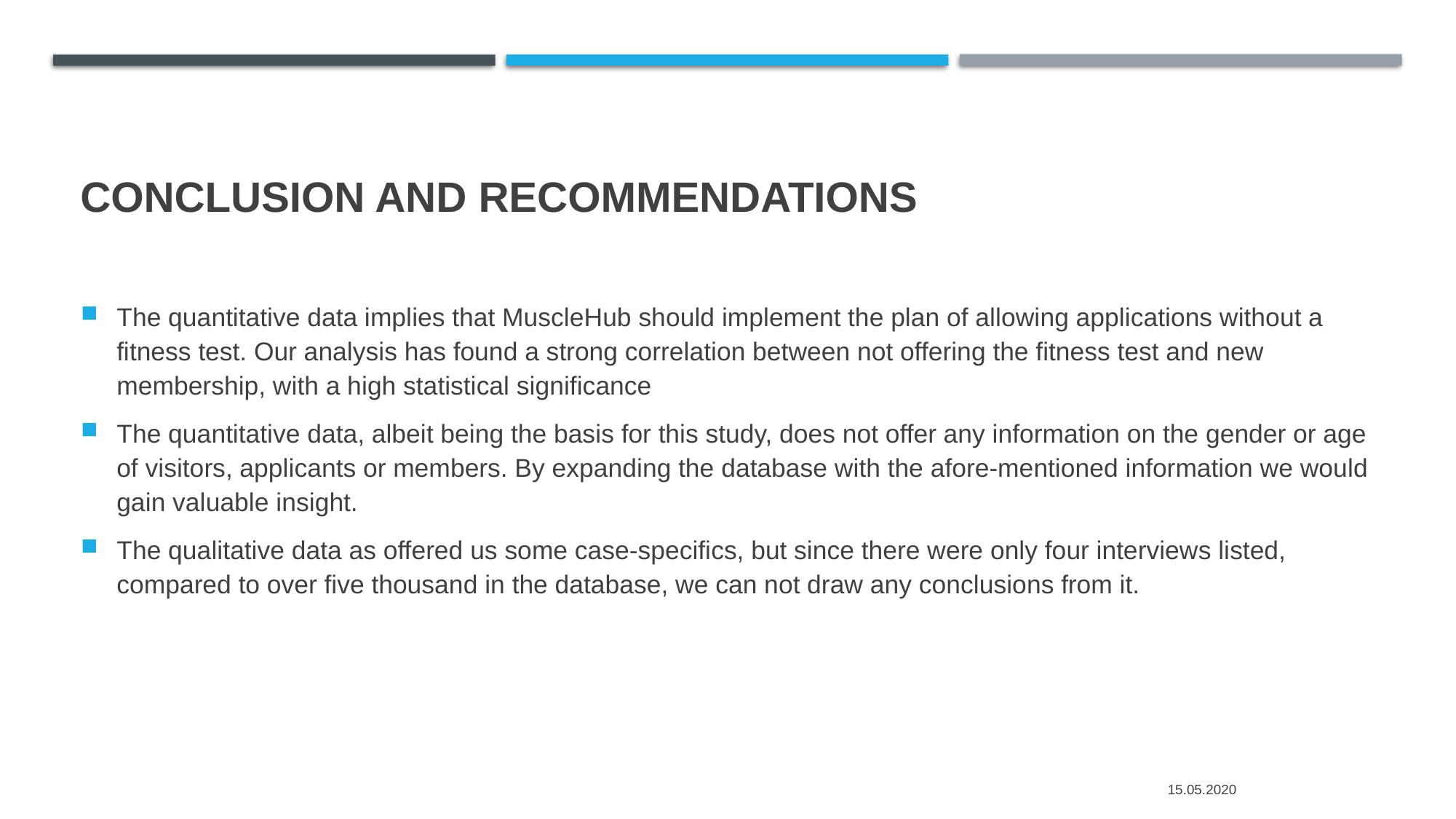

# Conclusion and recommendations
The quantitative data implies that MuscleHub should implement the plan of allowing applications without a fitness test. Our analysis has found a strong correlation between not offering the fitness test and new membership, with a high statistical significance
The quantitative data, albeit being the basis for this study, does not offer any information on the gender or age of visitors, applicants or members. By expanding the database with the afore-mentioned information we would gain valuable insight.
The qualitative data as offered us some case-specifics, but since there were only four interviews listed, compared to over five thousand in the database, we can not draw any conclusions from it.

15.05.2020